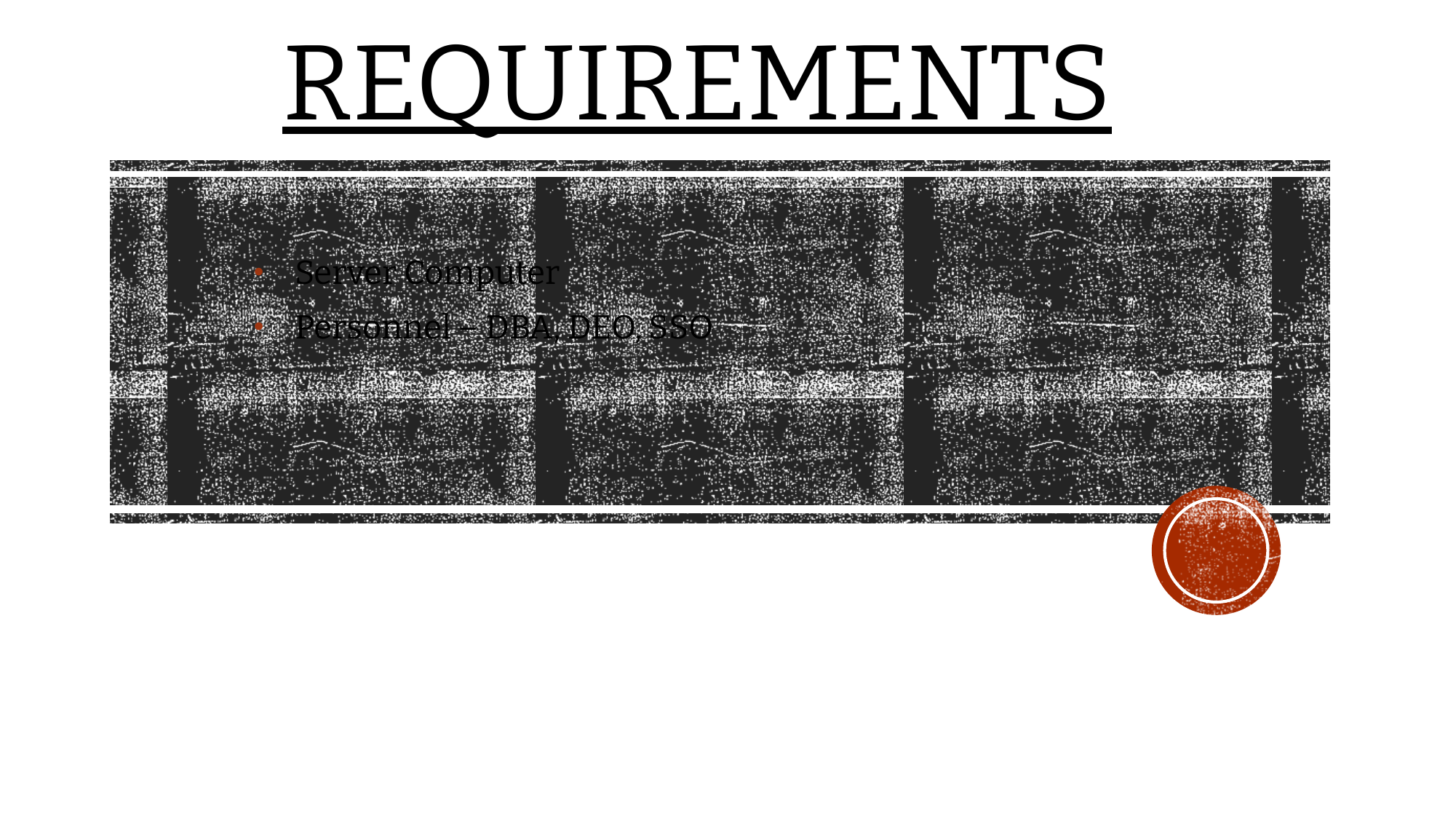

# requirements
Server Computer
Personnel – DBA, DEO, SSO